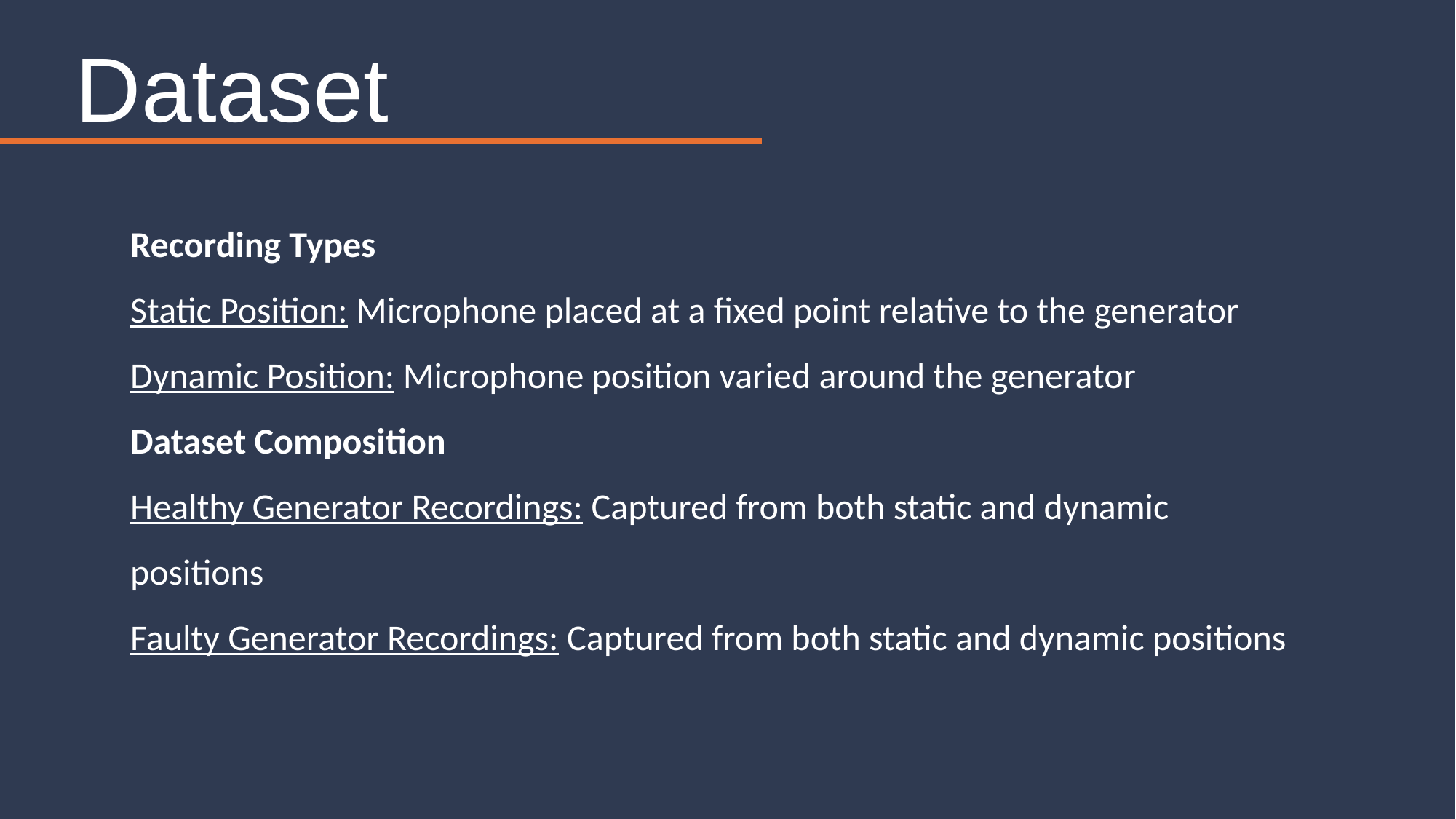

# Dataset
Recording Types
Static Position: Microphone placed at a fixed point relative to the generator
Dynamic Position: Microphone position varied around the generator
Dataset Composition
Healthy Generator Recordings: Captured from both static and dynamic positions
Faulty Generator Recordings: Captured from both static and dynamic positions